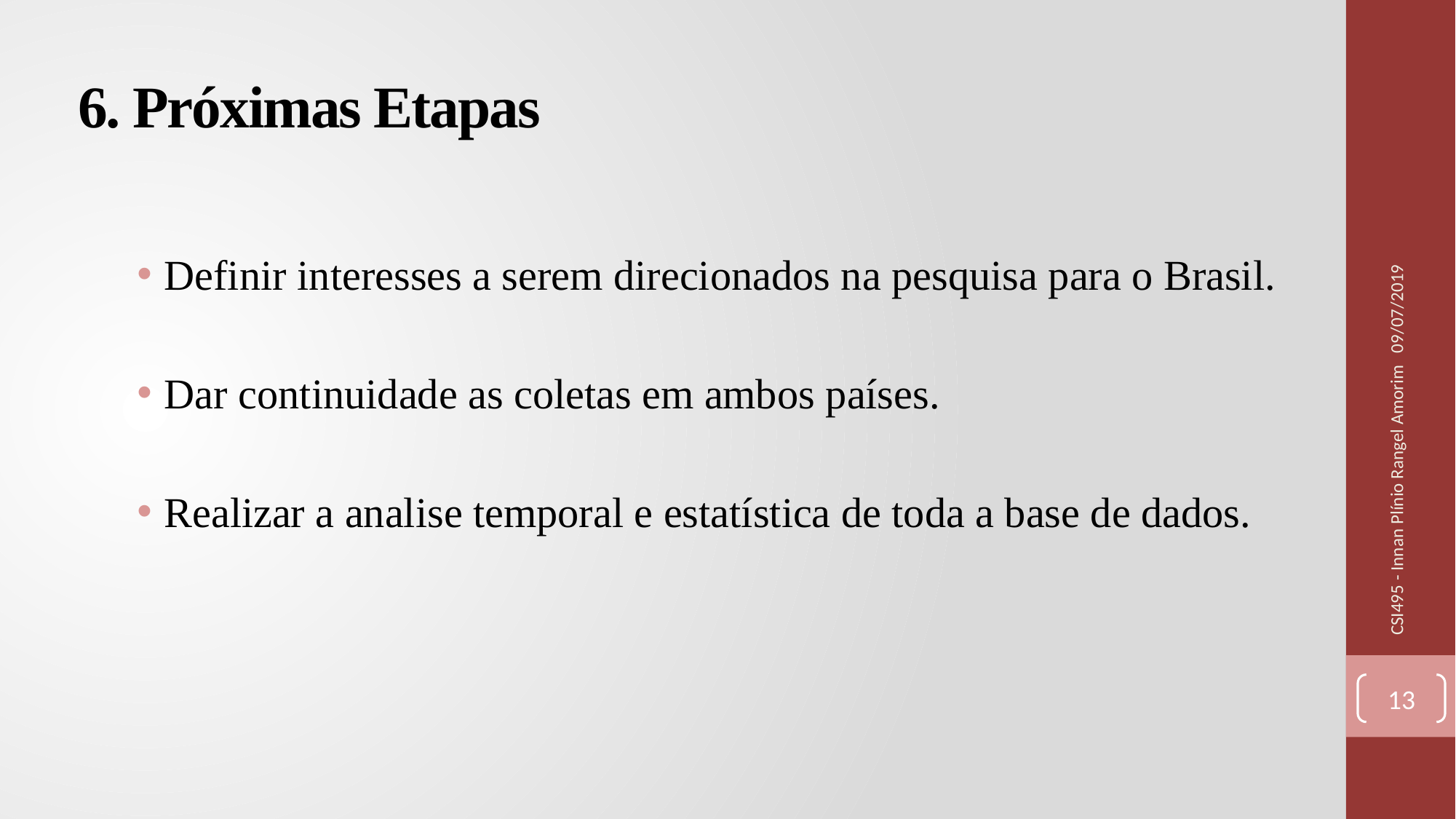

6. Próximas Etapas

Definir interesses a serem direcionados na pesquisa para o Brasil.

Dar continuidade as coletas em ambos países.

Realizar a analise temporal e estatística de toda a base de dados.
09/07/2019
CSI495 - Innan Plínio Rangel Amorim
13